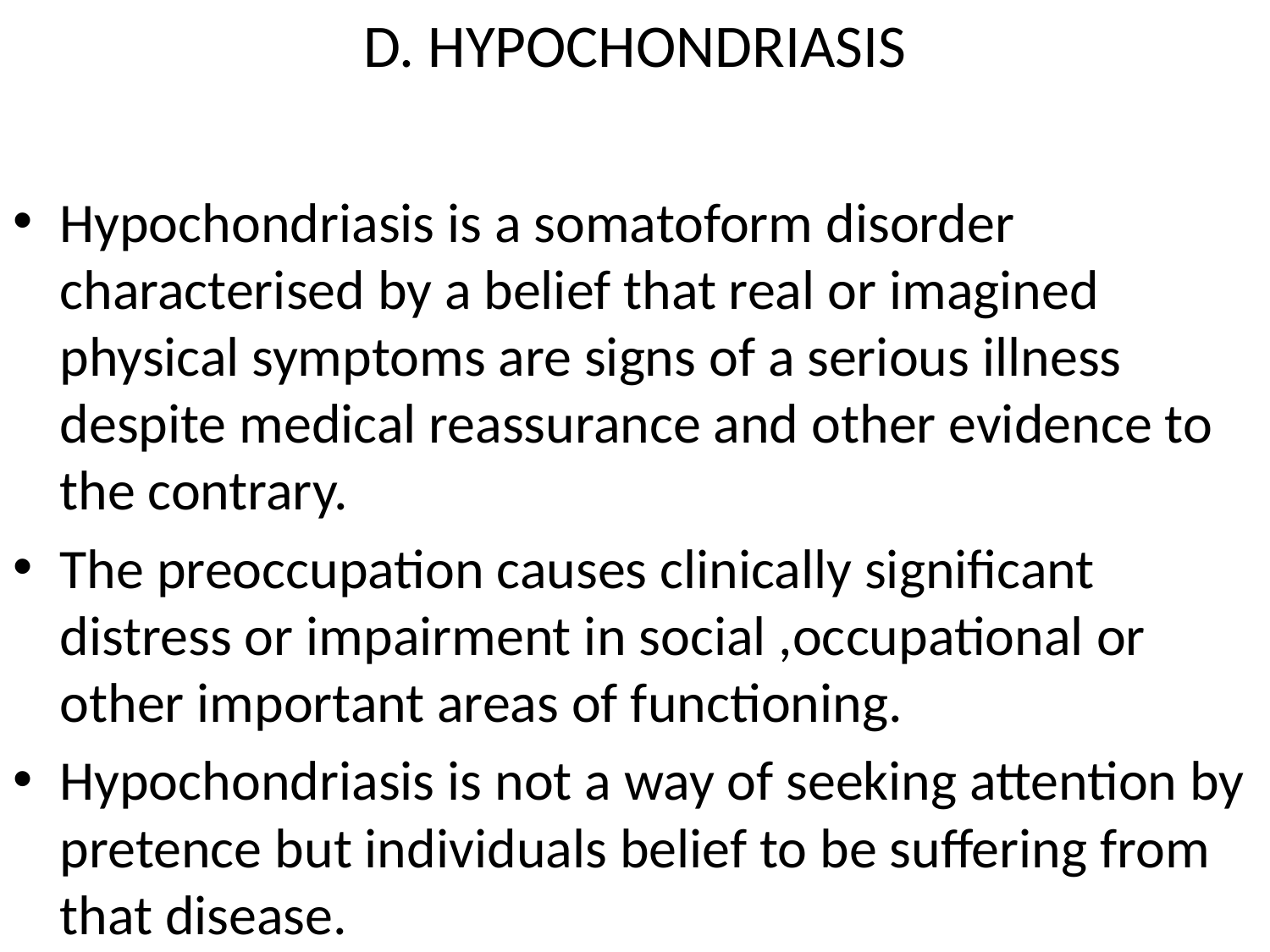

# D. HYPOCHONDRIASIS
Hypochondriasis is a somatoform disorder characterised by a belief that real or imagined physical symptoms are signs of a serious illness despite medical reassurance and other evidence to the contrary.
The preoccupation causes clinically significant distress or impairment in social ,occupational or other important areas of functioning.
Hypochondriasis is not a way of seeking attention by pretence but individuals belief to be suffering from that disease.